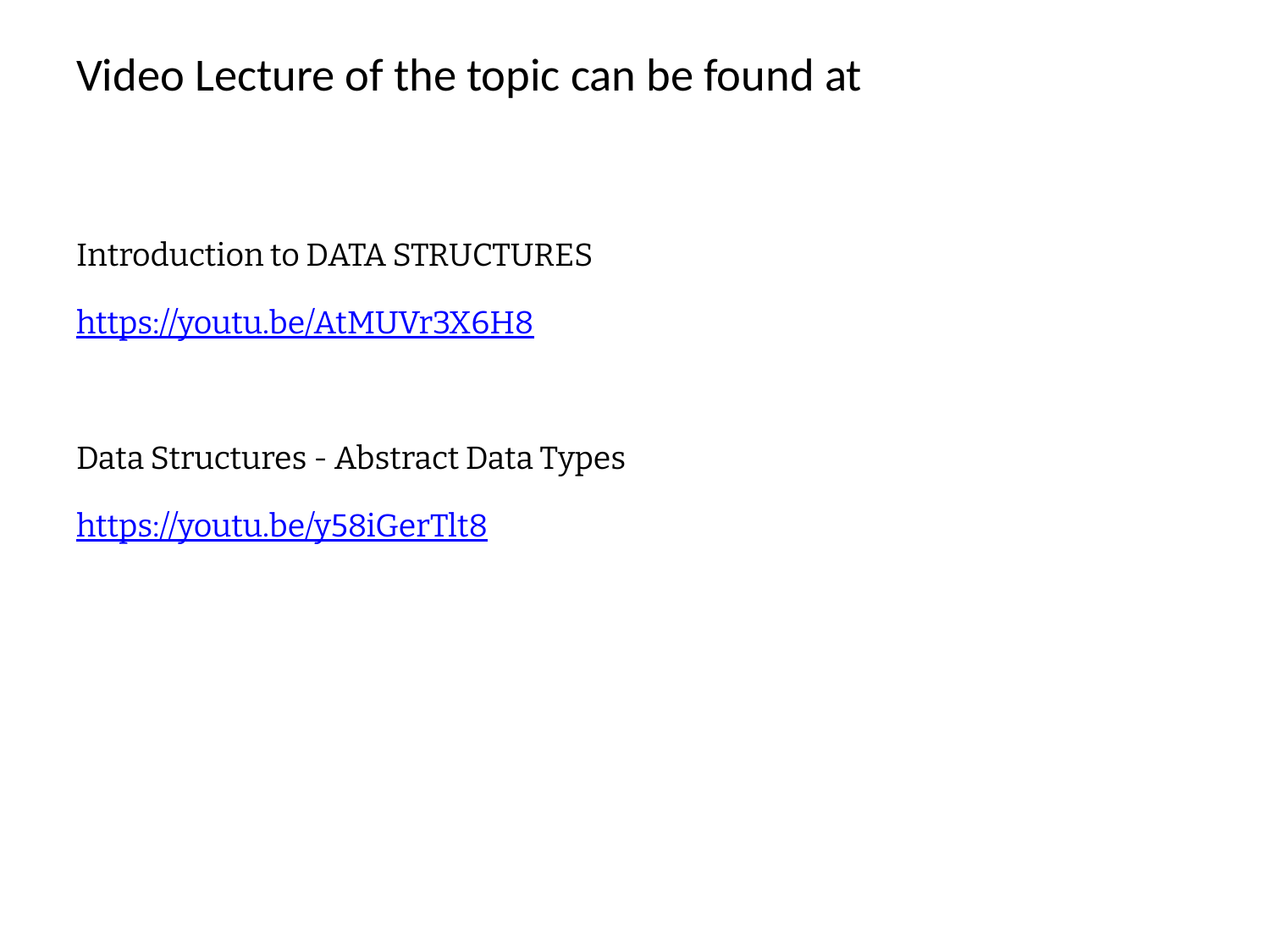

# Video Lecture of the topic can be found at
Introduction to DATA STRUCTURES
https://youtu.be/AtMUVr3X6H8

Data Structures - Abstract Data Types
https://youtu.be/y58iGerTlt8